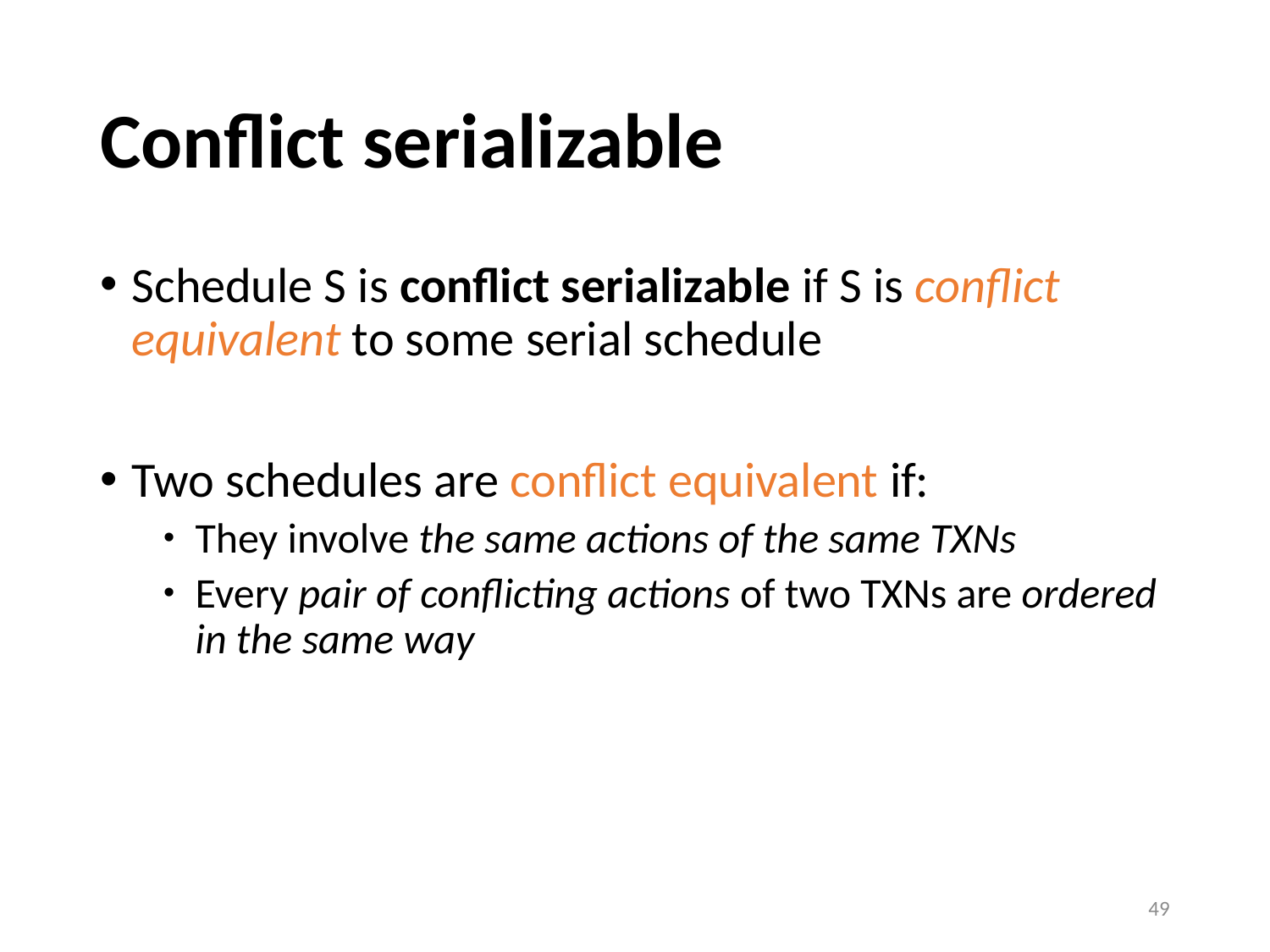

# Conflict serializable
Schedule S is conflict serializable if S is conflict equivalent to some serial schedule

Two schedules are conflict equivalent if:
They involve the same actions of the same TXNs
Every pair of conflicting actions of two TXNs are ordered in the same way

49